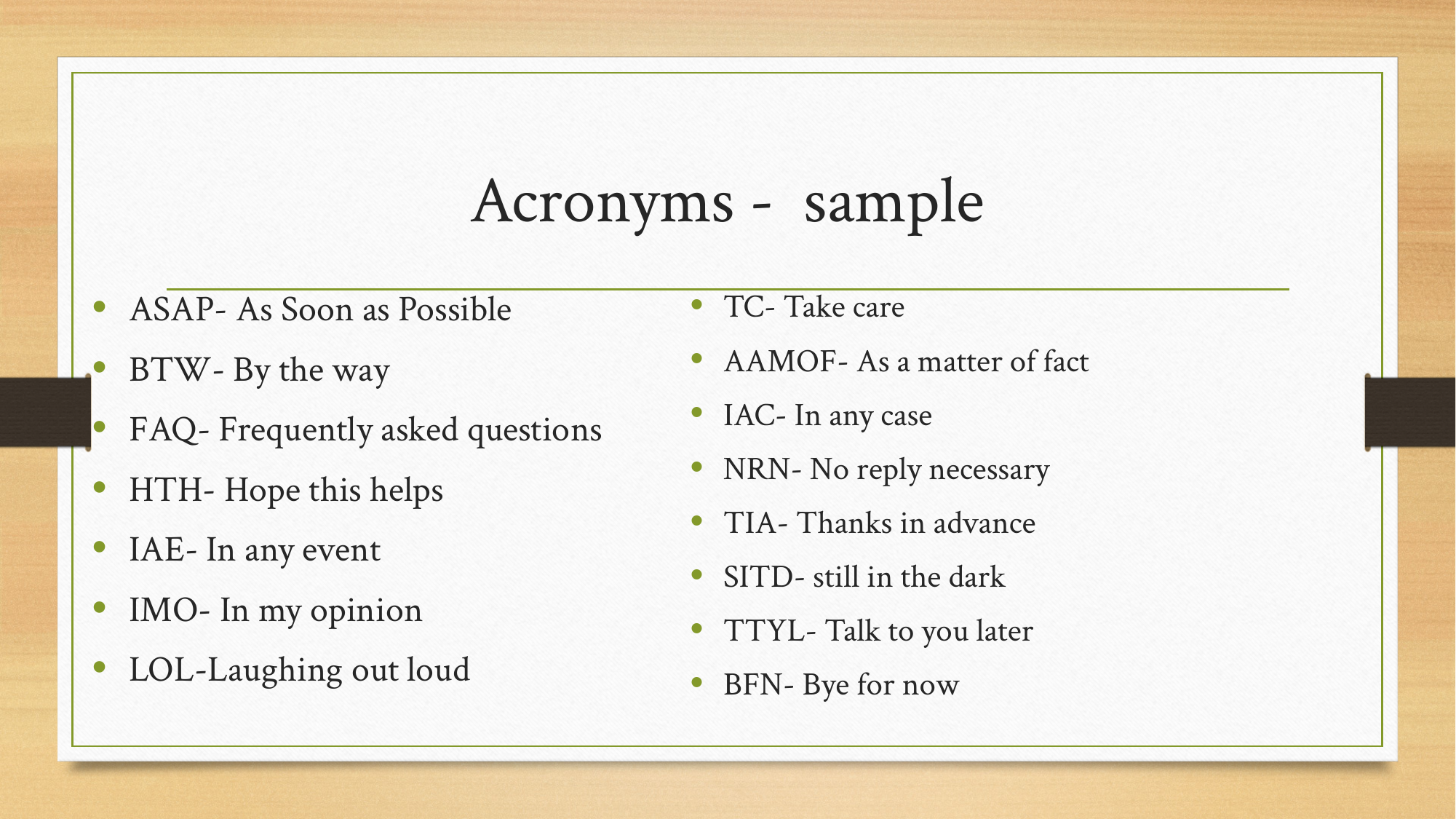

# Acronyms -  sample
ASAP- As Soon as Possible
BTW- By the way
FAQ- Frequently asked questions
HTH- Hope this helps
IAE- In any event
IMO- In my opinion
LOL-Laughing out loud
TC- Take care
AAMOF- As a matter of fact
IAC- In any case
NRN- No reply necessary
TIA- Thanks in advance
SITD- still in the dark
TTYL- Talk to you later
BFN- Bye for now